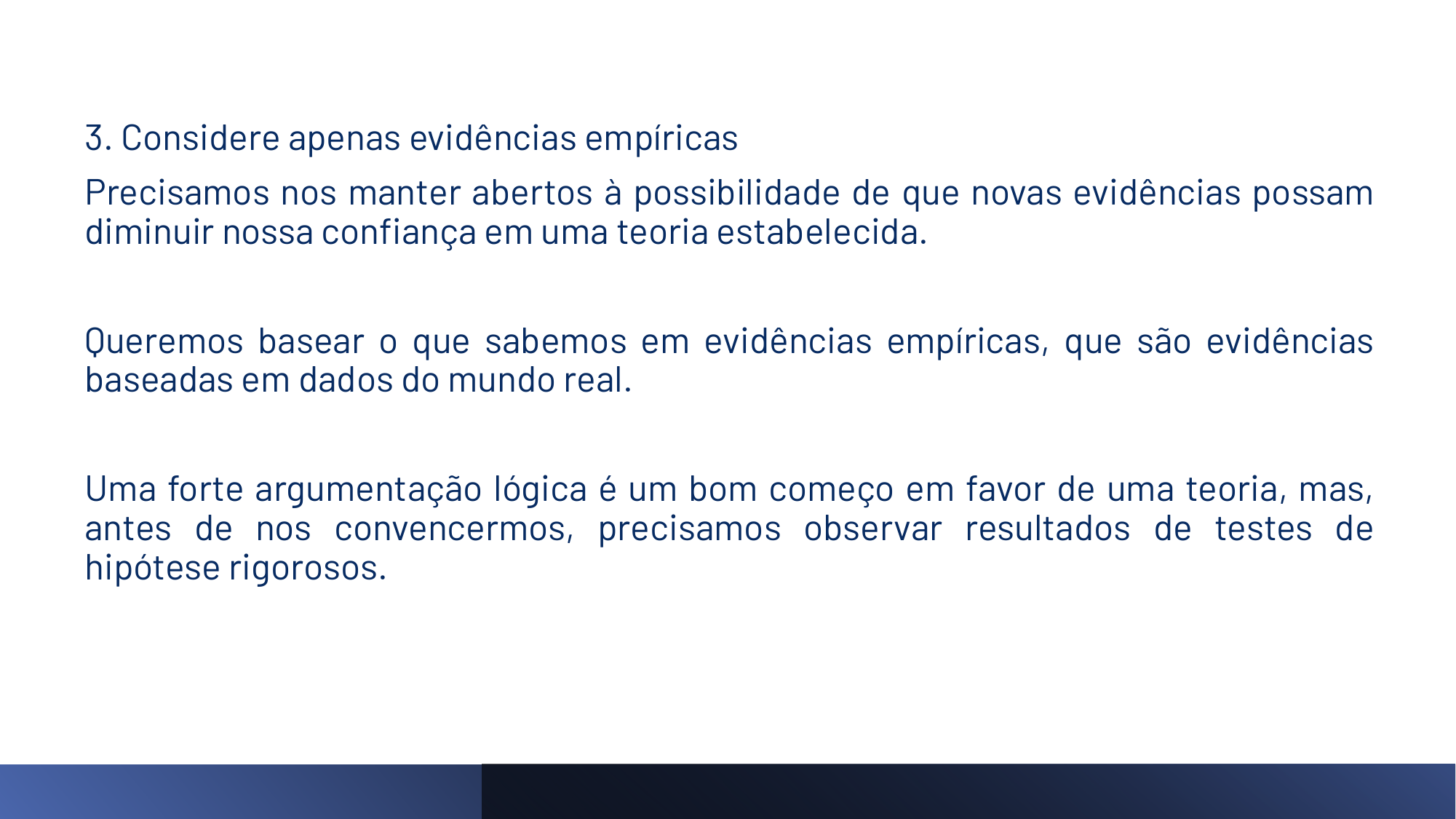

3. Considere apenas evidências empíricas
Precisamos nos manter abertos à possibilidade de que novas evidências possam diminuir nossa confiança em uma teoria estabelecida.

Queremos basear o que sabemos em evidências empíricas, que são evidências baseadas em dados do mundo real.

Uma forte argumentação lógica é um bom começo em favor de uma teoria, mas, antes de nos convencermos, precisamos observar resultados de testes de hipótese rigorosos.